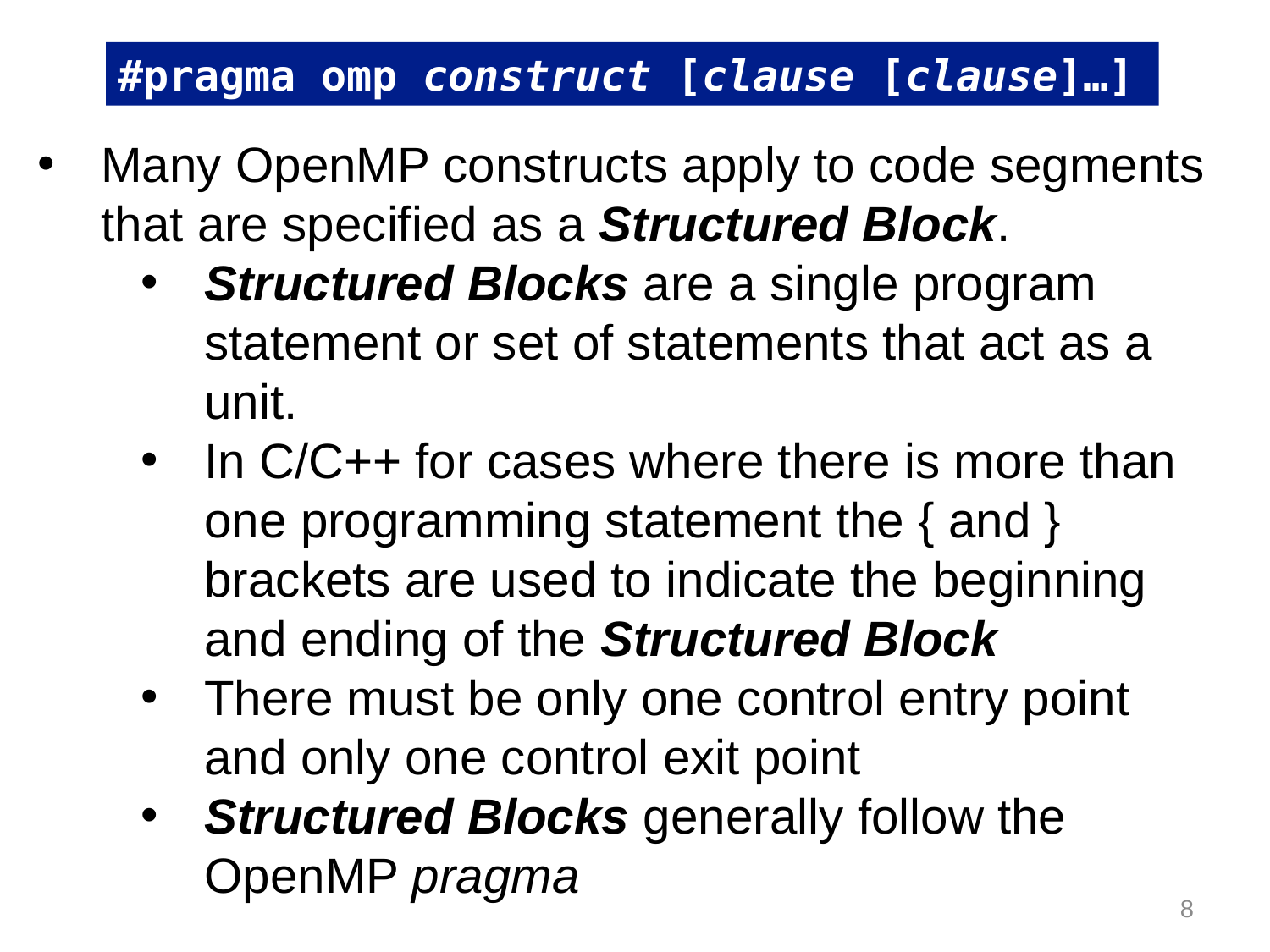

#pragma omp construct [clause [clause]…]
Many OpenMP constructs apply to code segments that are specified as a Structured Block.
Structured Blocks are a single program statement or set of statements that act as a unit.
In C/C++ for cases where there is more than one programming statement the { and } brackets are used to indicate the beginning and ending of the Structured Block
There must be only one control entry point and only one control exit point
Structured Blocks generally follow the OpenMP pragma
8